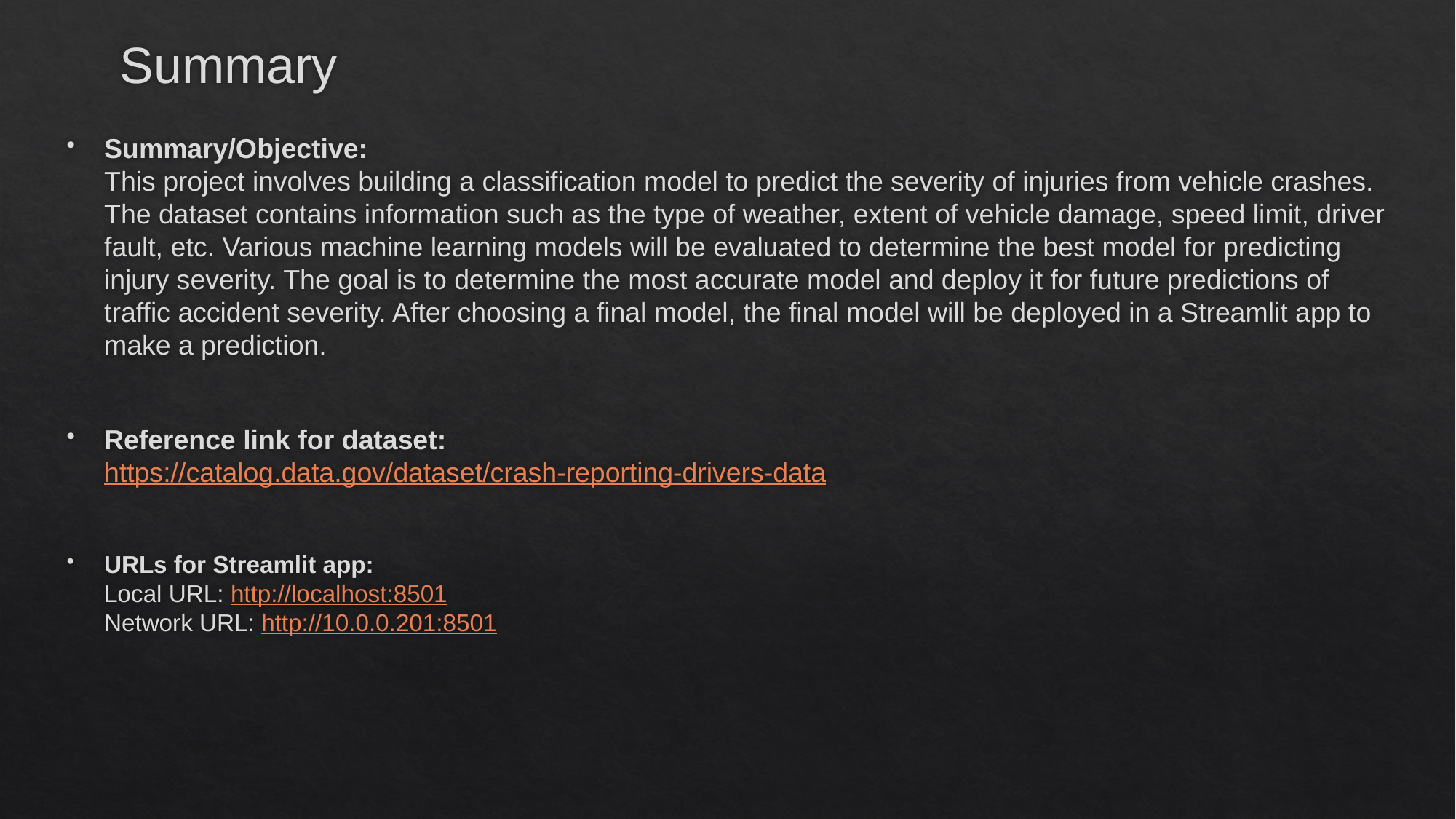

# Summary
Summary/Objective:
This project involves building a classification model to predict the severity of injuries from vehicle crashes. The dataset contains information such as the type of weather, extent of vehicle damage, speed limit, driver fault, etc. Various machine learning models will be evaluated to determine the best model for predicting injury severity. The goal is to determine the most accurate model and deploy it for future predictions of traffic accident severity. After choosing a final model, the final model will be deployed in a Streamlit app to make a prediction.

Reference link for dataset:
https://catalog.data.gov/dataset/crash-reporting-drivers-data

URLs for Streamlit app:
Local URL: http://localhost:8501
Network URL: http://10.0.0.201:8501